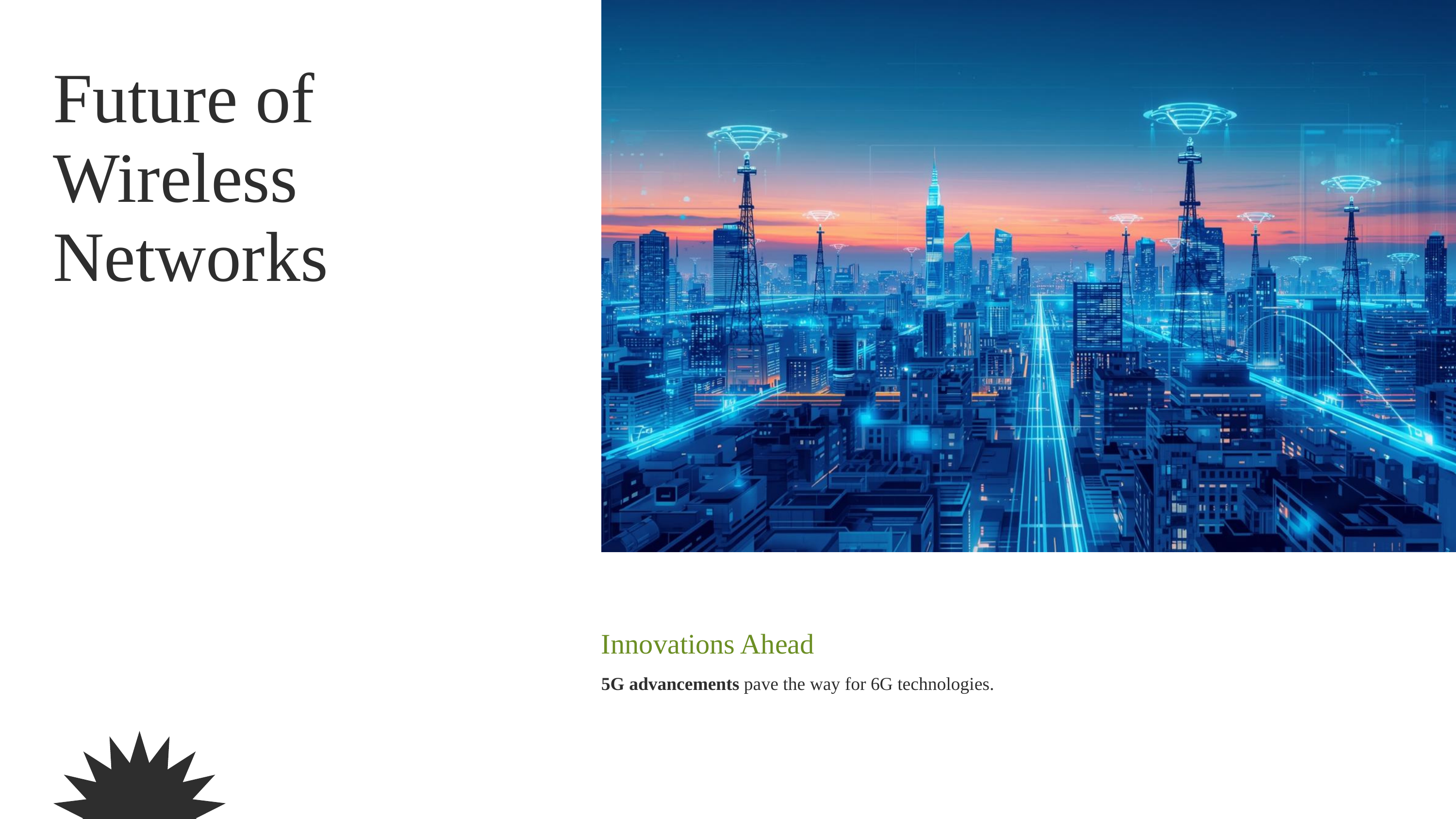

Future of Wireless Networks
Innovations Ahead
5G advancements pave the way for 6G technologies.